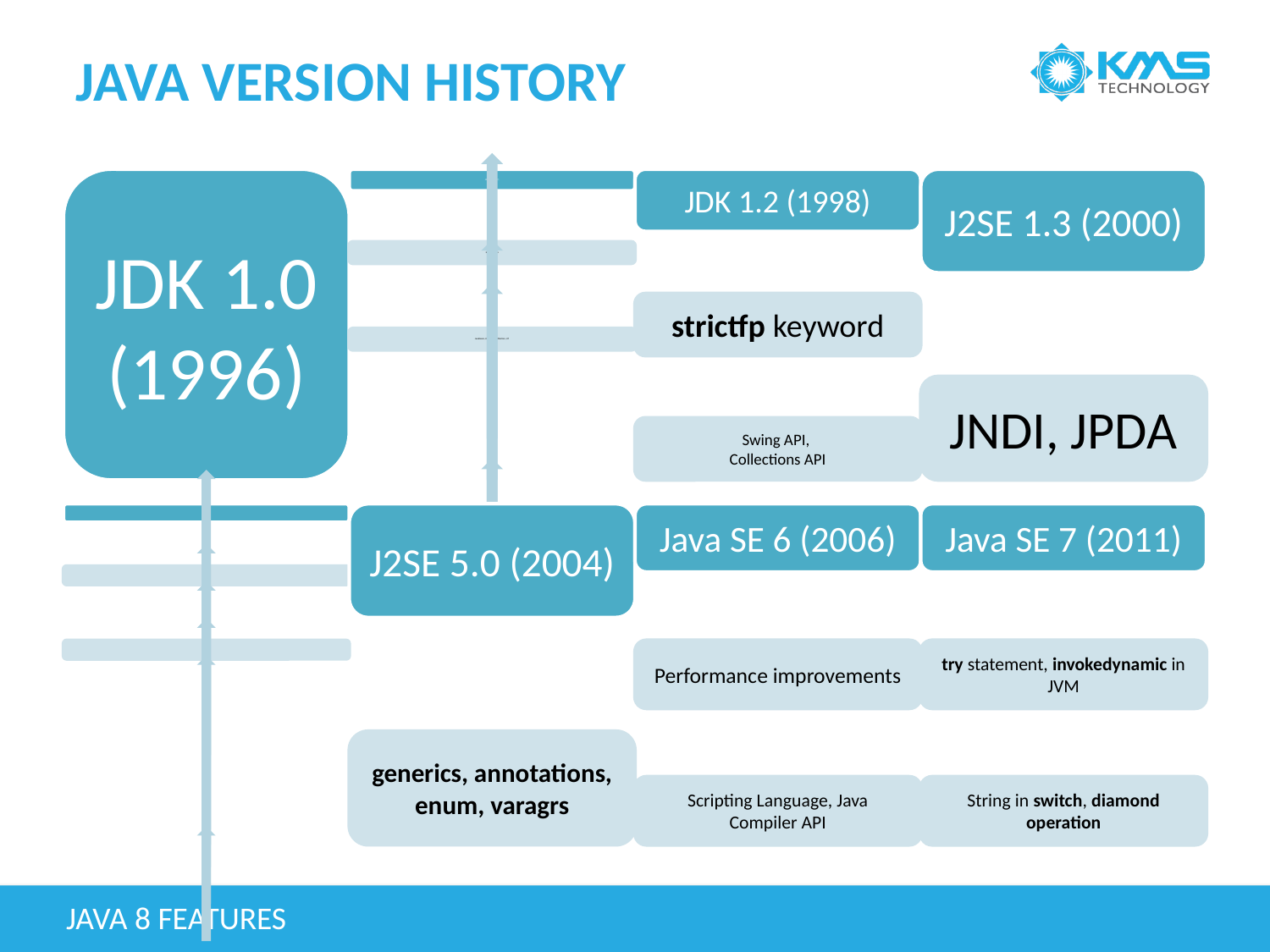

# Java version history
JDK 1.1 (1997)
JDK 1.2 (1998)
J2SE 1.3 (2000)
JDK 1.0 (1996)
inner classes
strictfp keyword
JNDI, JPDA
Swing API,
Collections API
JavaBeans, JDBC, RMI, reflection, JIT
J2SE 5.0 (2004)
generics, annotations, enum, varagrs
Java SE 6 (2006)
Java SE 7 (2011)
try statement, invokedynamic in JVM
String in switch, diamond operation
Performance improvements
Scripting Language, Java Compiler API
Java 8 features